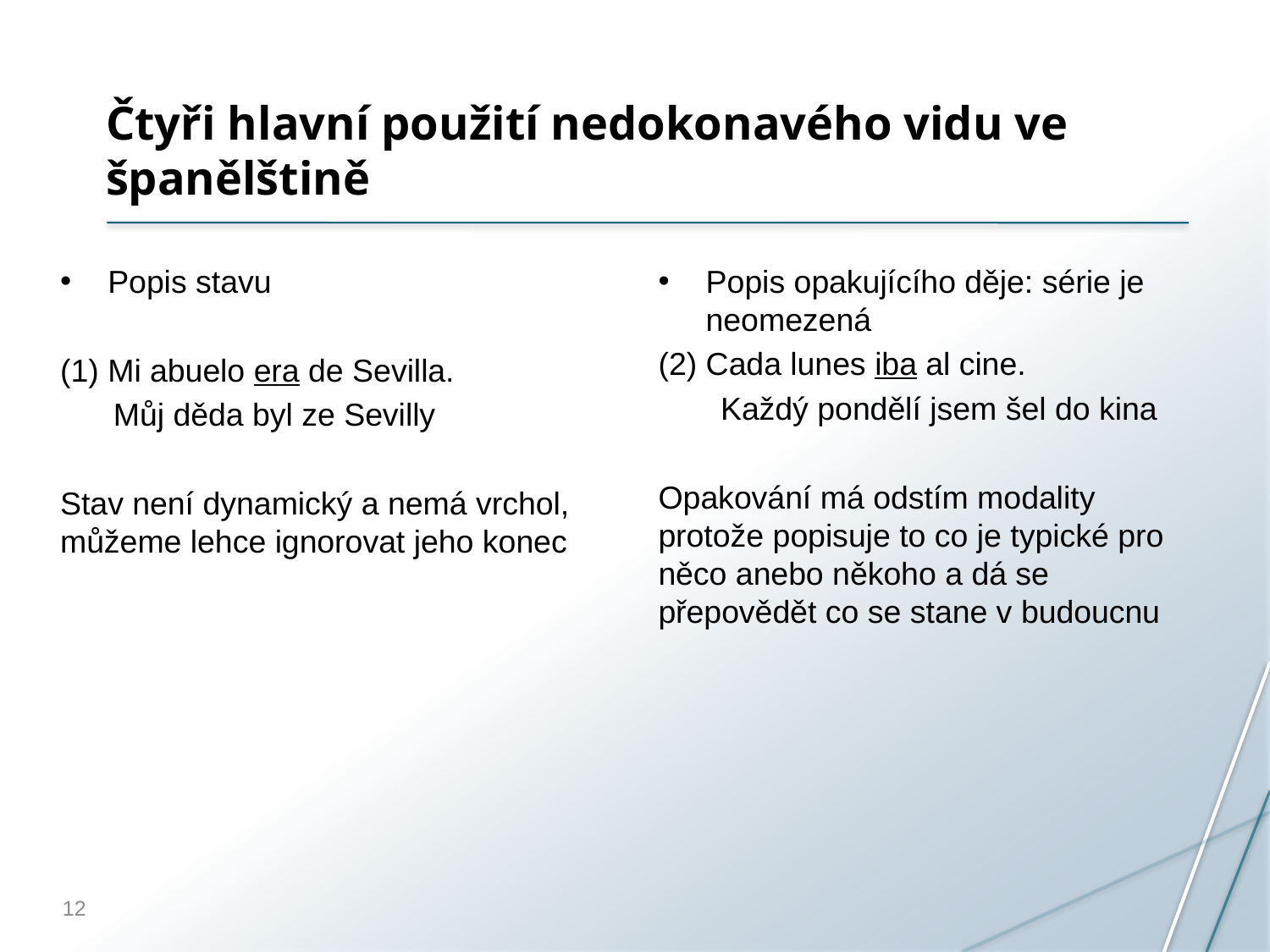

# Čtyři hlavní použití nedokonavého vidu ve španělštině
Popis stavu

Mi abuelo era de Sevilla.
      Můj děda byl ze Sevilly

Stav není dynamický a nemá vrchol, můžeme lehce ignorovat jeho konec
Popis opakujícího děje: série je neomezená
Cada lunes iba al cine.
       Každý pondělí jsem šel do kina

Opakování má odstím modality protože popisuje to co je typické pro něco anebo někoho a dá se přepovědět co se stane v budoucnu
12